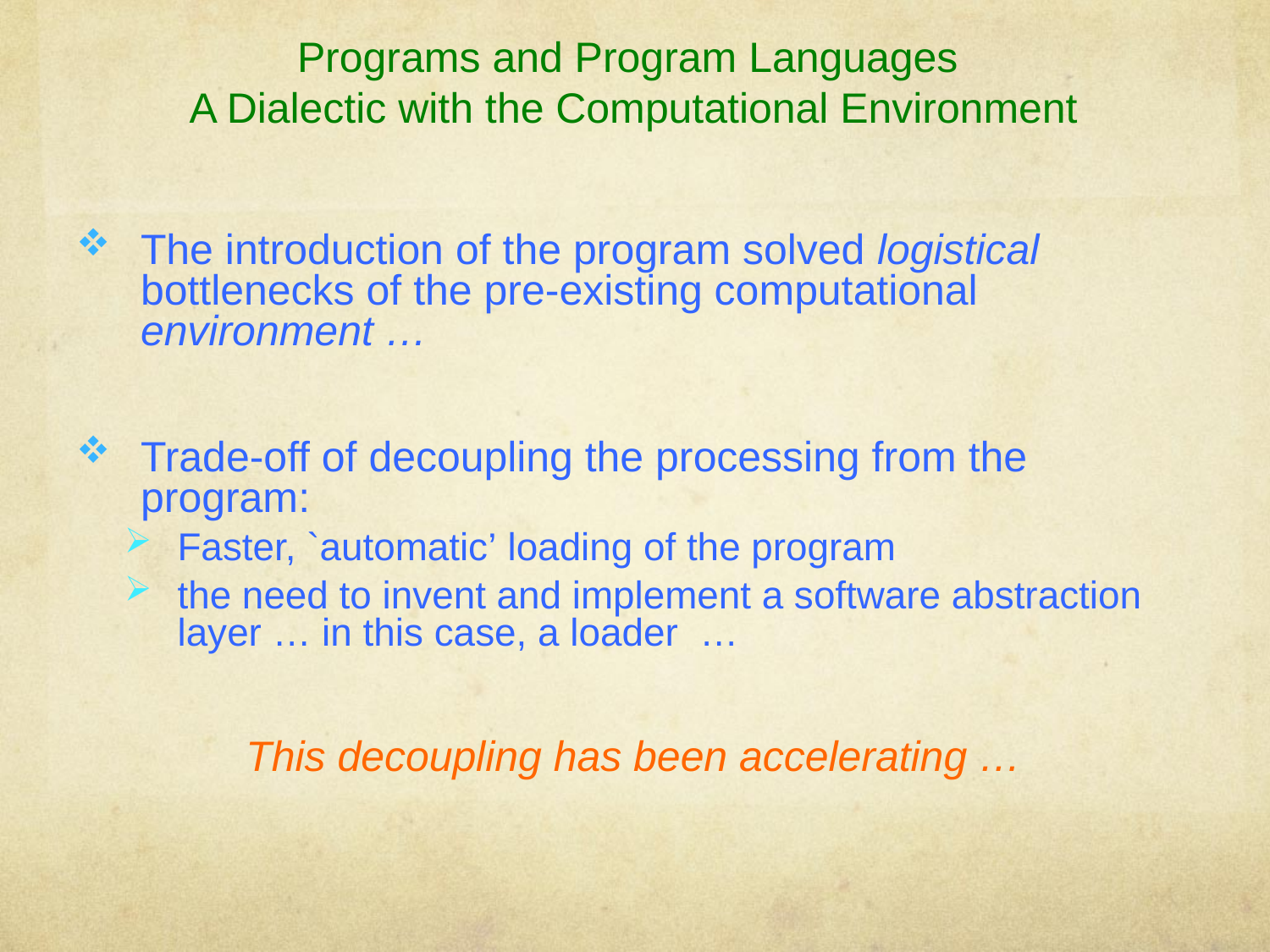

# Programs and Program Languages A Dialectic with the Computational Environment

The introduction of the program solved logistical bottlenecks of the pre-existing computational environment …

Trade-off of decoupling the processing from the program:
Faster, `automatic’ loading of the program
the need to invent and implement a software abstraction layer … in this case, a loader  …

This decoupling has been accelerating …